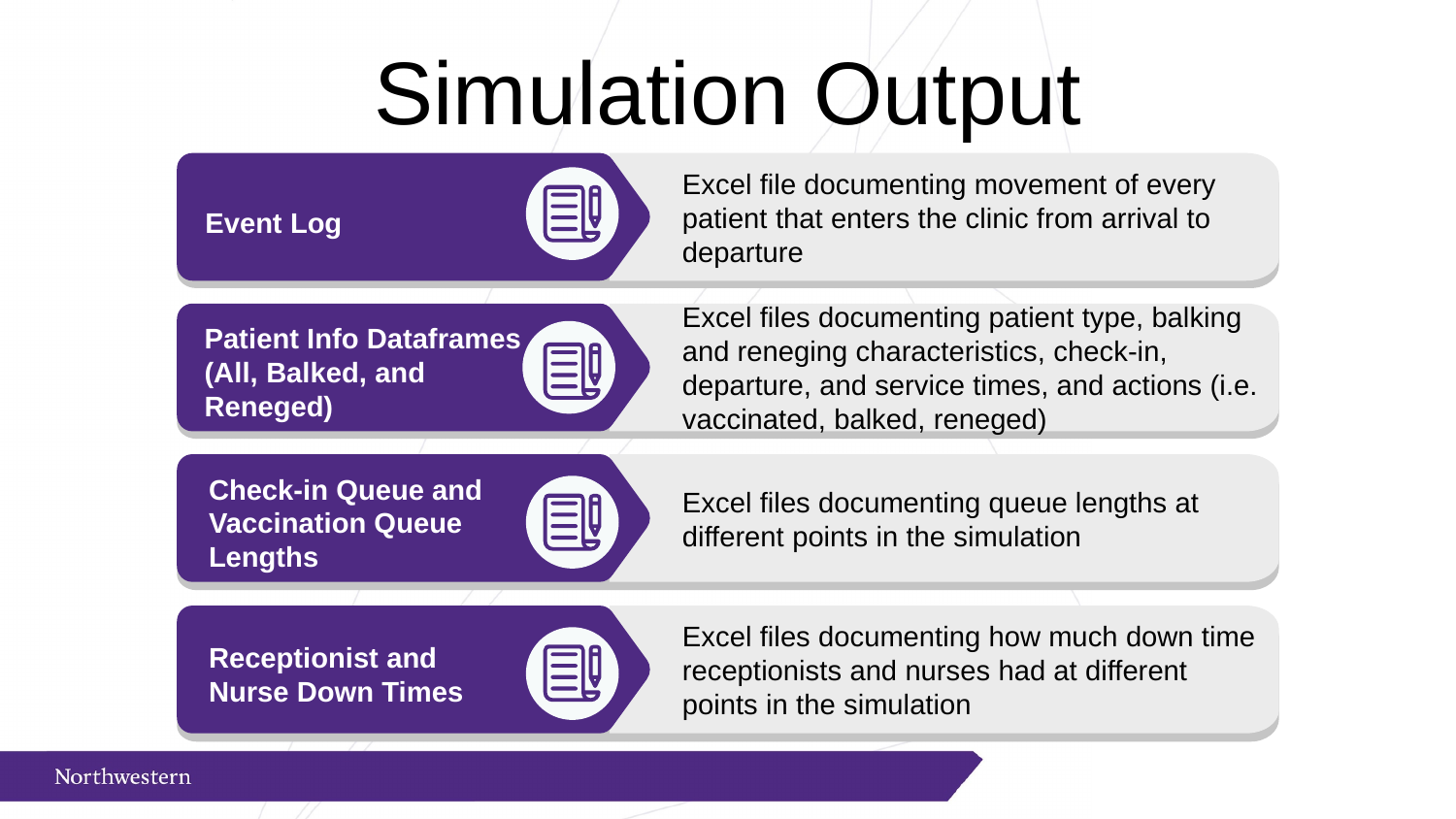

# Simulation Output

Excel file documenting movement of every patient that enters the clinic from arrival to departure

Event Log

Excel files documenting patient type, balking and reneging characteristics, check-in, departure, and service times, and actions (i.e. vaccinated, balked, reneged)

Patient Info Dataframes (All, Balked, and Reneged)

Excel files documenting queue lengths at different points in the simulation

Check-in Queue and Vaccination Queue Lengths

Excel files documenting how much down time receptionists and nurses had at different points in the simulation

Receptionist and Nurse Down Times